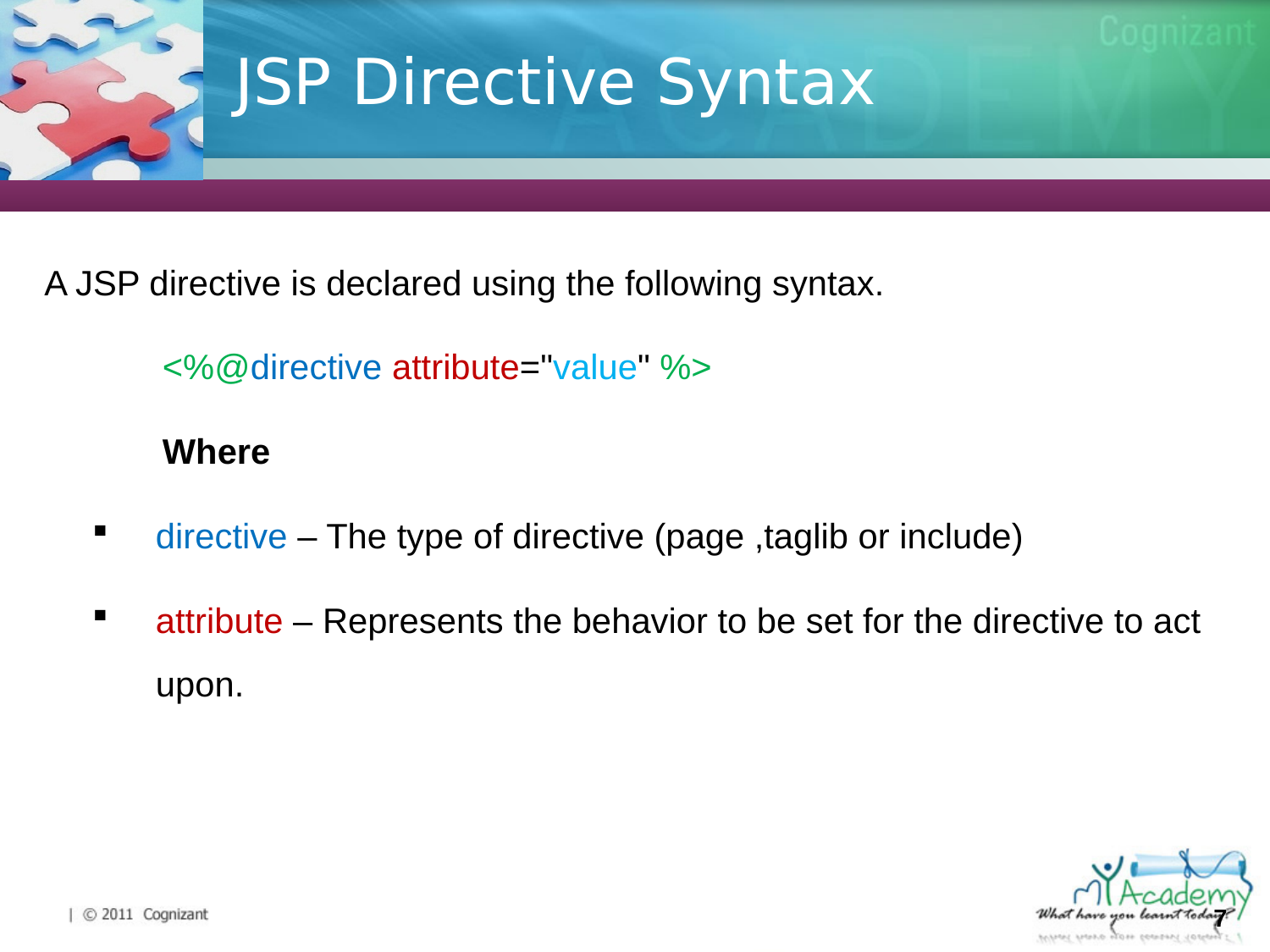

# JSP Directive Syntax
A JSP directive is declared using the following syntax.
<%@directive attribute="value" %>
Where
directive – The type of directive (page ,taglib or include)
attribute – Represents the behavior to be set for the directive to act upon.

7